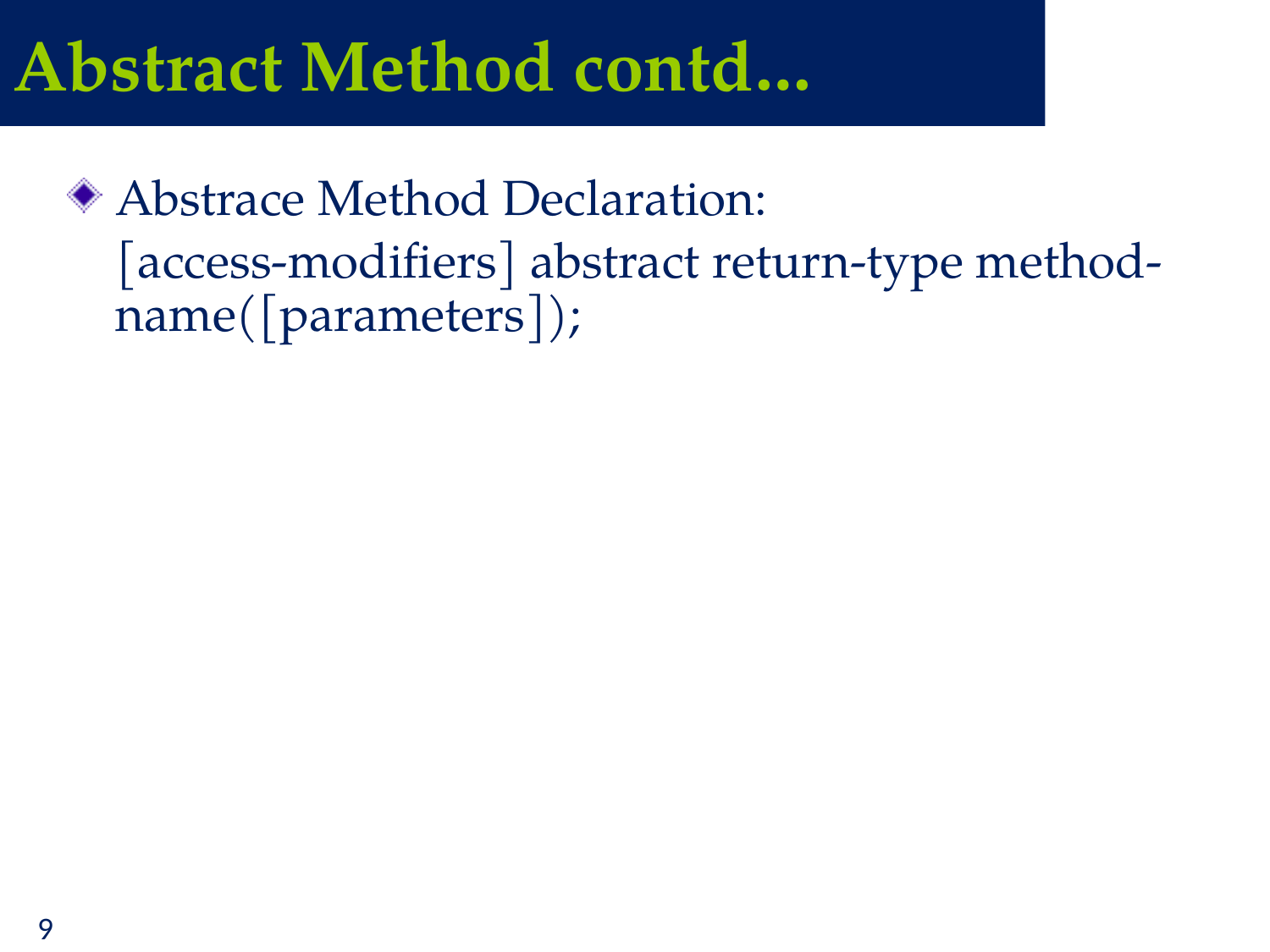

# Abstract Method contd…
Abstrace Method Declaration:
    [access-modifiers] abstract return-type method-name([parameters]);

9